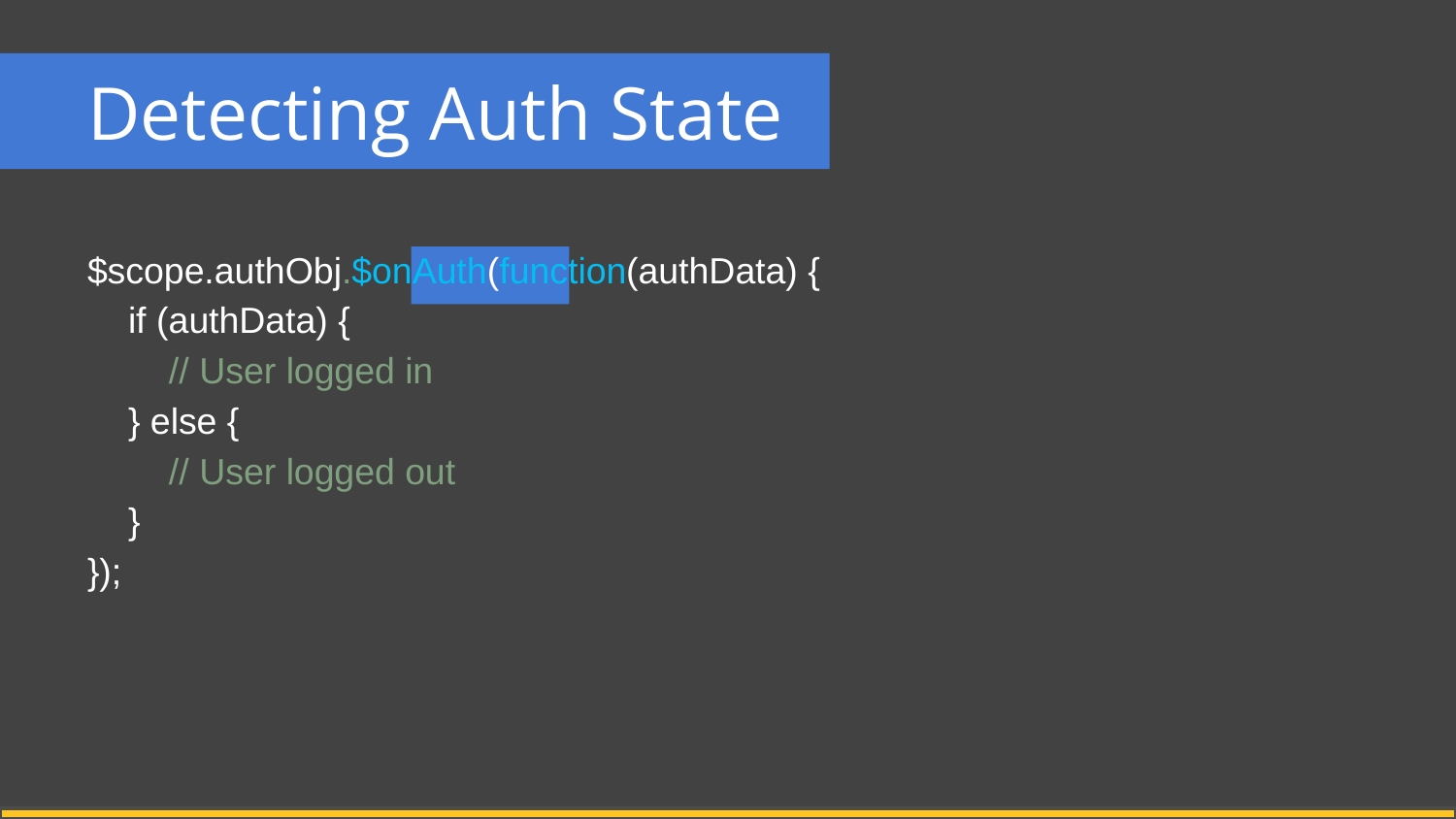

# Detecting Auth State

$scope.authObj.$onAuth(function(authData) {
    if (authData) {
        // User logged in
    } else {
        // User logged out
    }
});